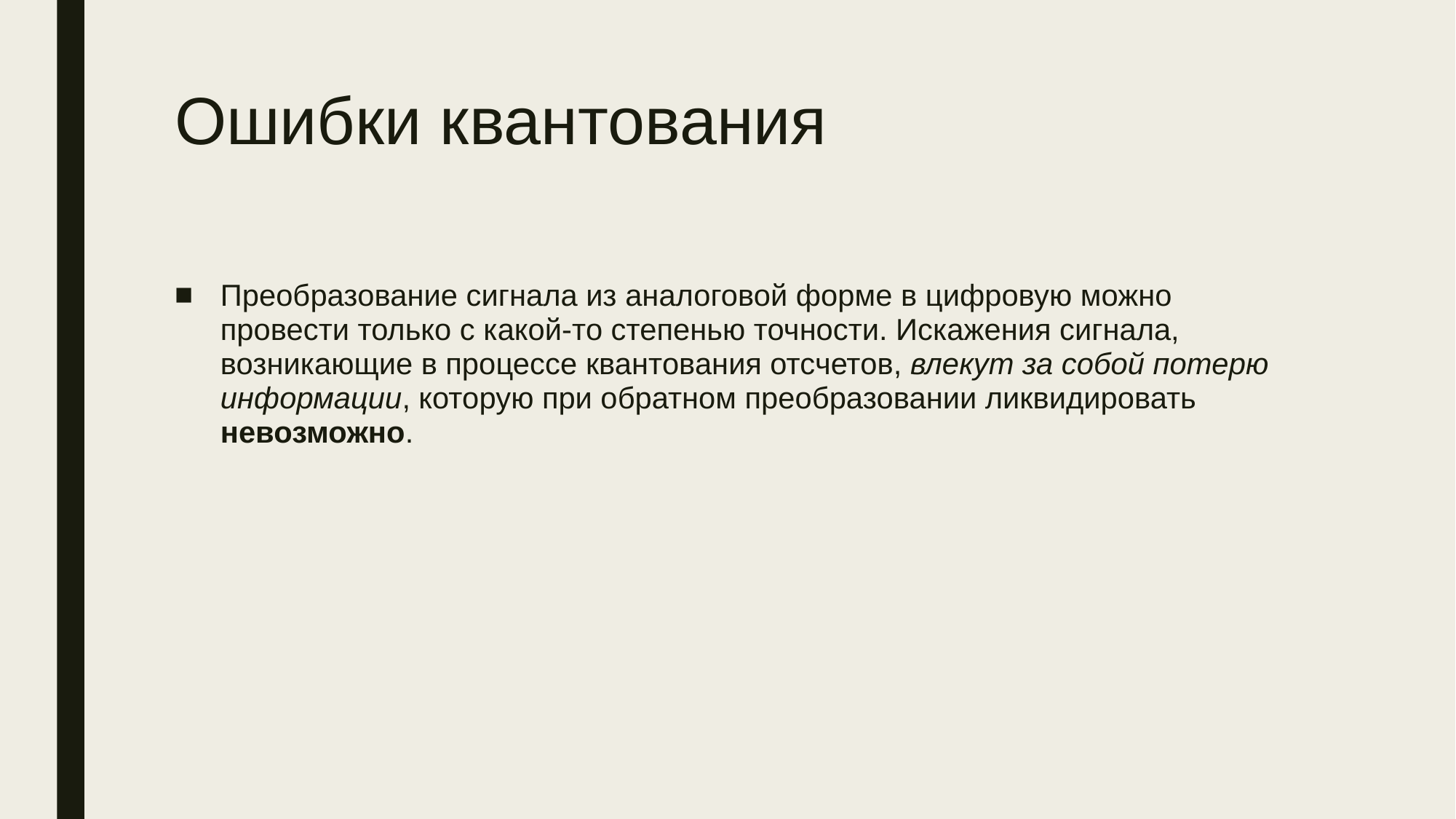

# Ошибки квантования
Преобразование сигнала из аналоговой форме в цифровую можно провести только с какой-то степенью точности. Искажения сигнала, возникающие в процессе квантования отсчетов, влекут за собой потерю информации, которую при обратном преобразовании ликвидировать невозможно.